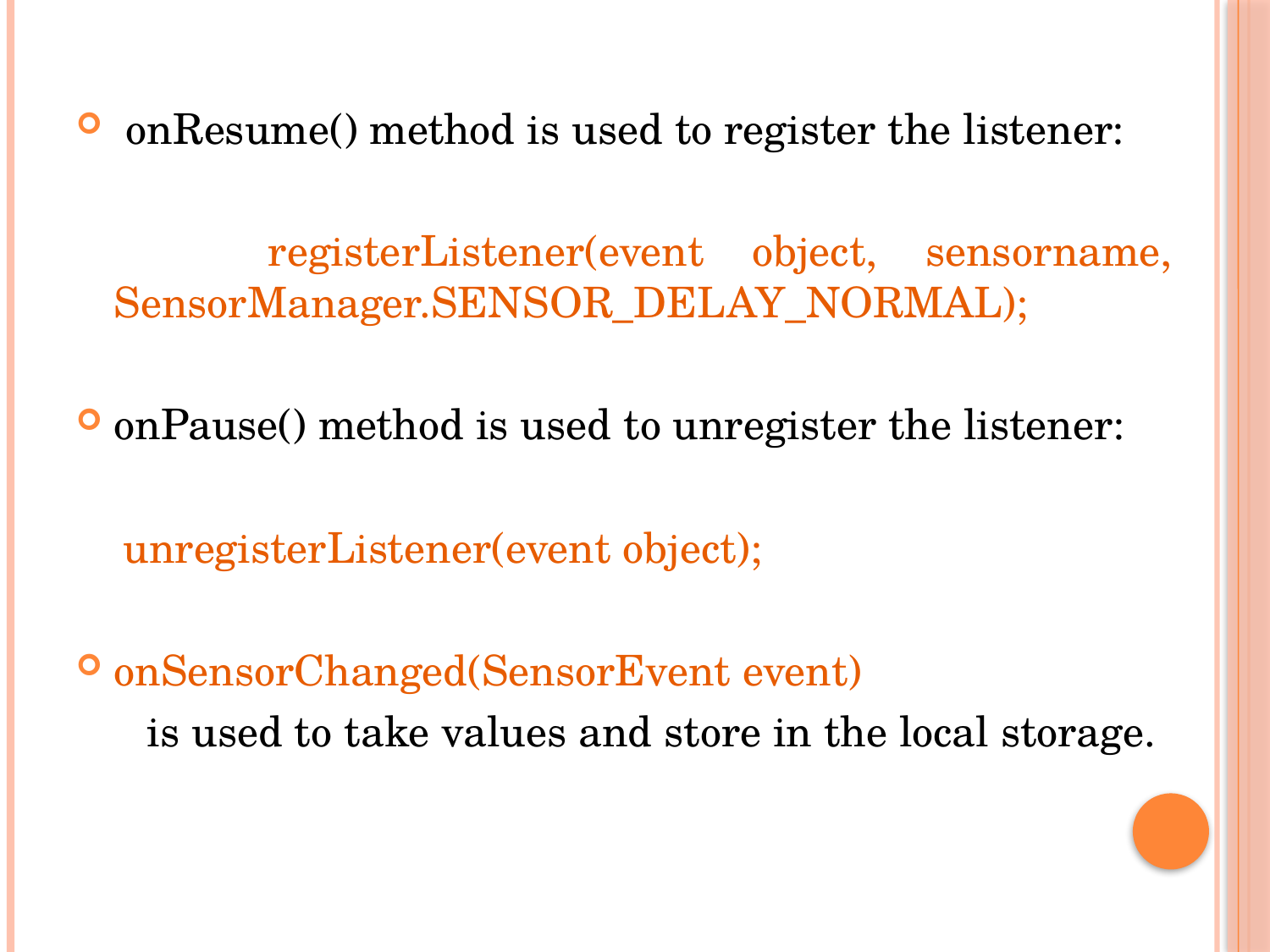

#
 onResume() method is used to register the listener:

    registerListener(event object, sensorname, SensorManager.SENSOR_DELAY_NORMAL);

onPause() method is used to unregister the listener:

    unregisterListener(event object);

onSensorChanged(SensorEvent event)
      is used to take values and store in the local storage.